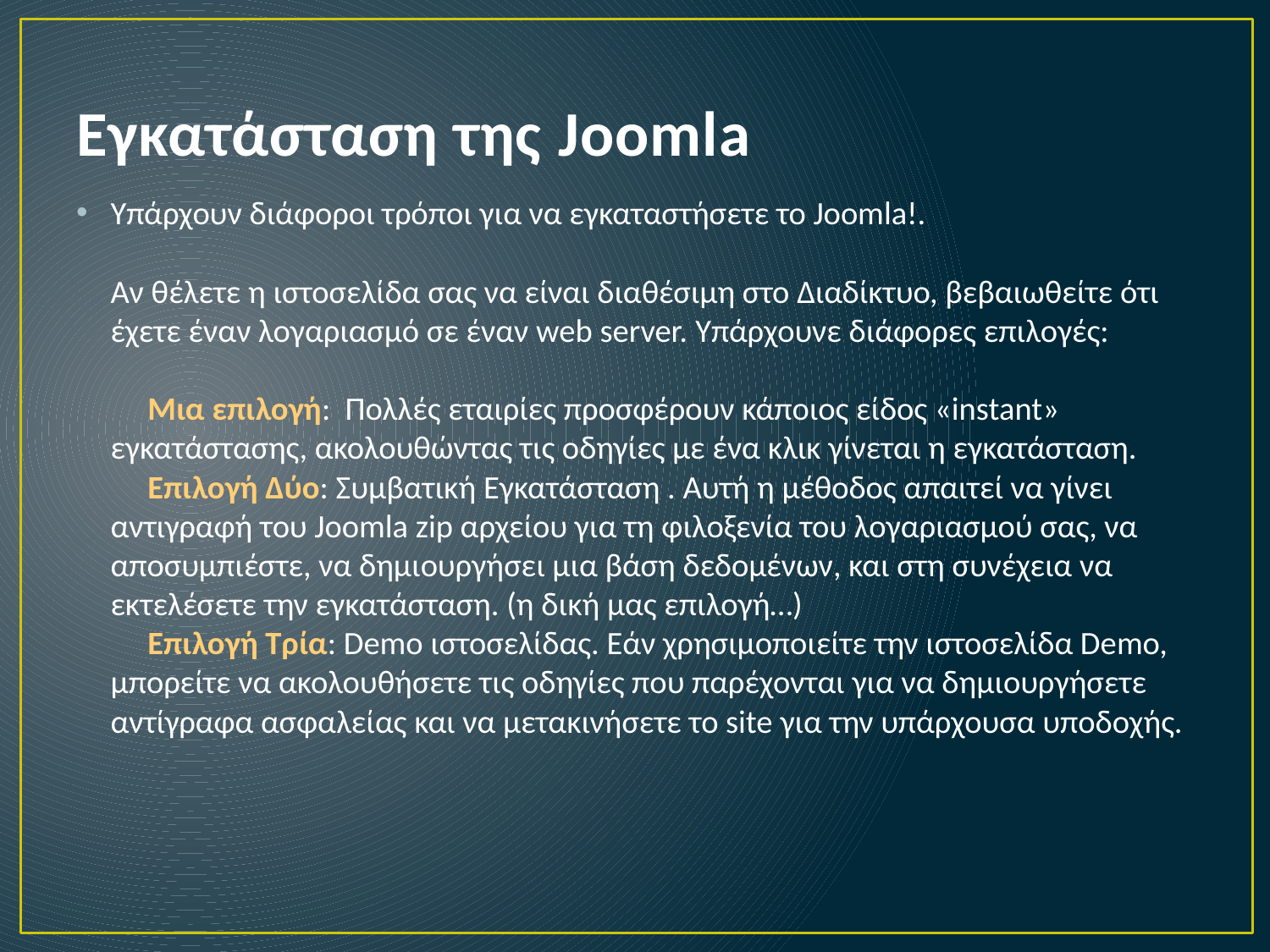

# Εγκατάσταση της Joomla
Υπάρχουν διάφοροι τρόποι για να εγκαταστήσετε το Joomla!.
Αν θέλετε η ιστοσελίδα σας να είναι διαθέσιμη στο Διαδίκτυο, βεβαιωθείτε ότι έχετε έναν λογαριασμό σε έναν web server. Υπάρχουνε διάφορες επιλογές:
     Μια επιλογή:  Πολλές εταιρίες προσφέρουν κάποιος είδος «instant»  εγκατάστασης, ακολουθώντας τις οδηγίες με ένα κλικ γίνεται η εγκατάσταση.
     Επιλογή Δύο: Συμβατική Εγκατάσταση . Αυτή η μέθοδος απαιτεί να γίνει αντιγραφή του Joomla zip αρχείου για τη φιλοξενία του λογαριασμού σας, να αποσυμπιέστε, να δημιουργήσει μια βάση δεδομένων, και στη συνέχεια να εκτελέσετε την εγκατάσταση. (η δική μας επιλογή…)
     Επιλογή Τρία: Demo ιστοσελίδας. Εάν χρησιμοποιείτε την ιστοσελίδα Demo, μπορείτε να ακολουθήσετε τις οδηγίες που παρέχονται για να δημιουργήσετε αντίγραφα ασφαλείας και να μετακινήσετε το site για την υπάρχουσα υποδοχής.